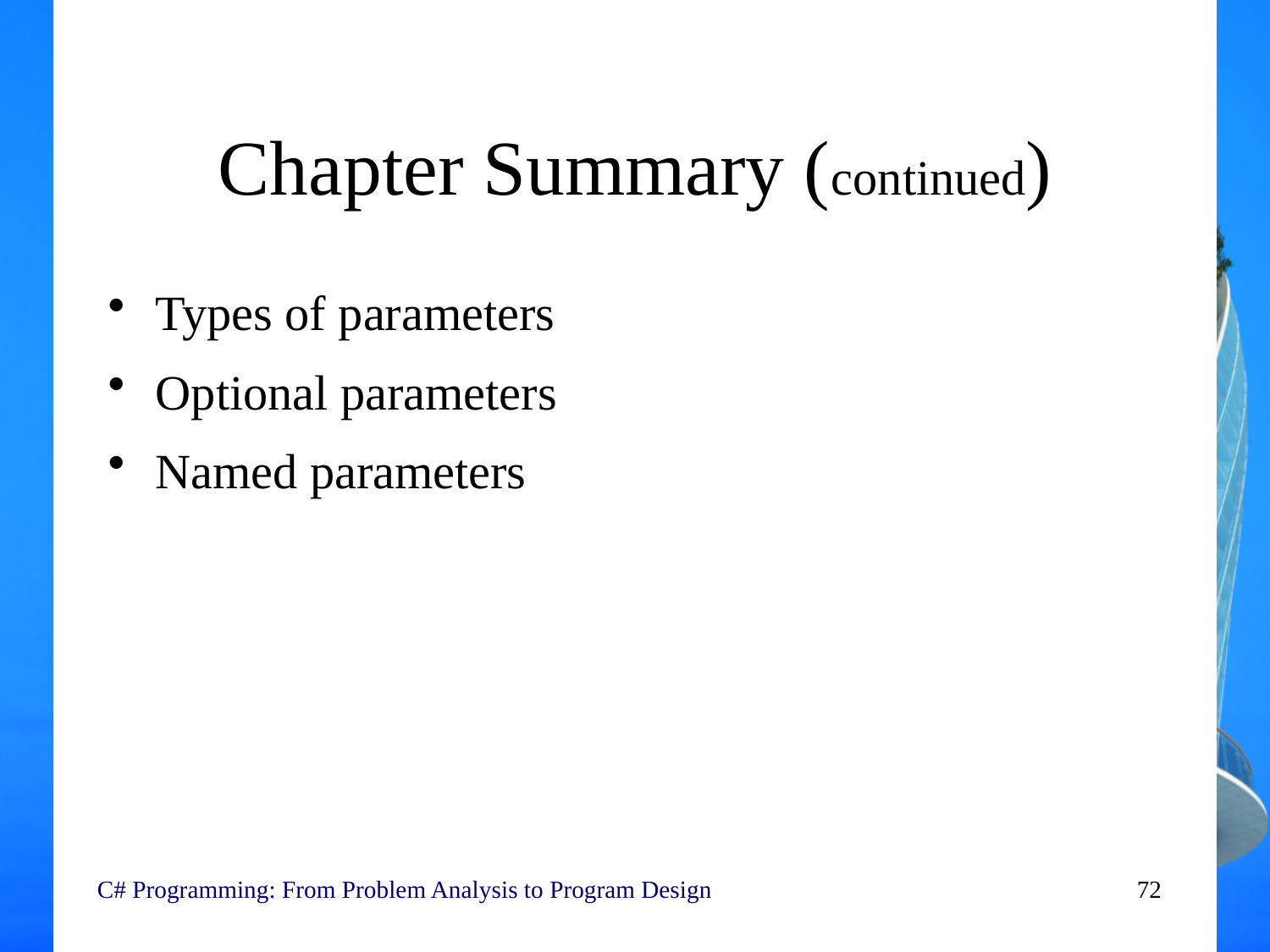

# Chapter Summary (continued)
Types of parameters
Optional parameters
Named parameters

C# Programming: From Problem Analysis to Program Design

72